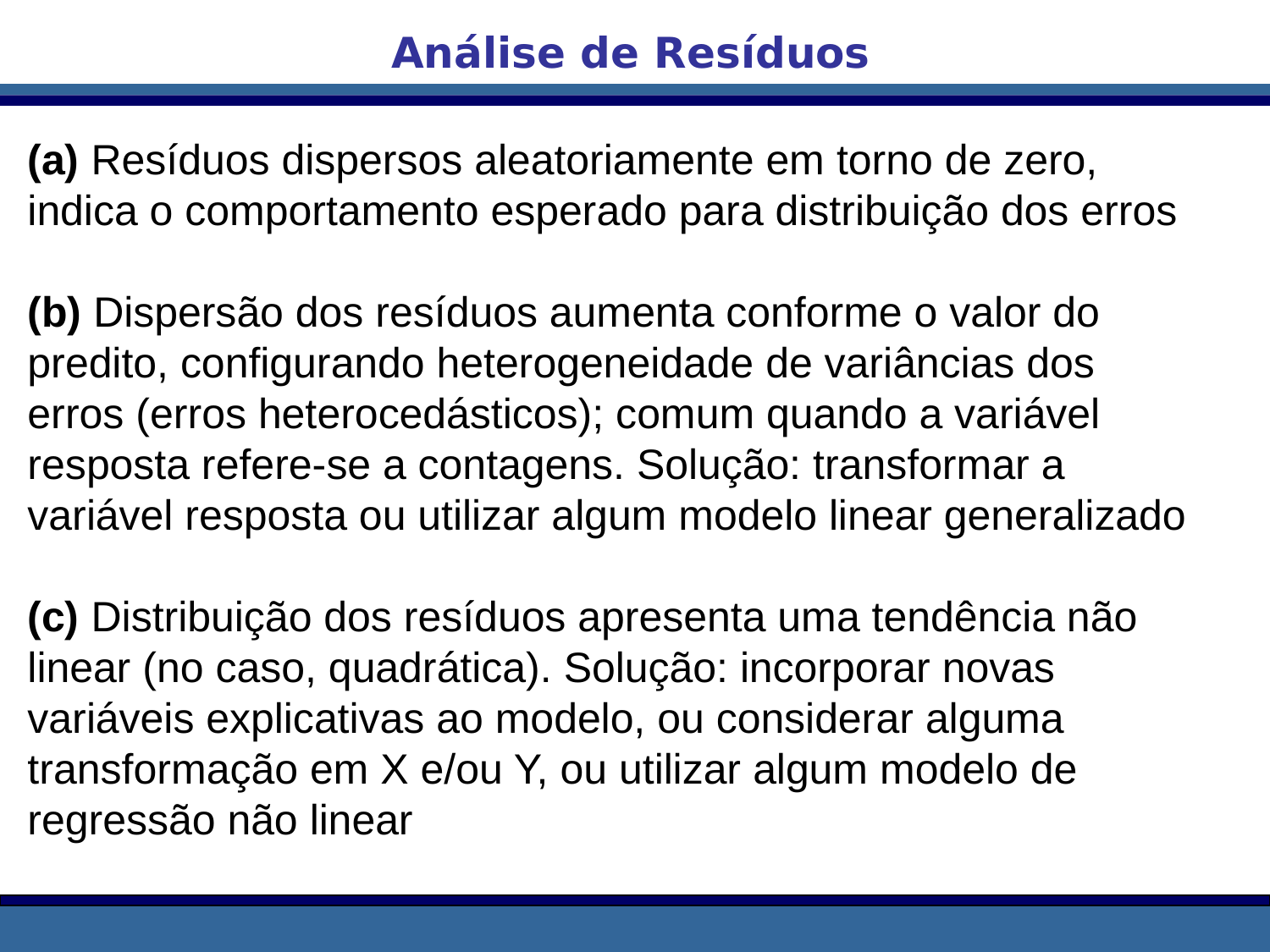

Análise de Resíduos
(a) Resíduos dispersos aleatoriamente em torno de zero, indica o comportamento esperado para distribuição dos erros

(b) Dispersão dos resíduos aumenta conforme o valor do predito, configurando heterogeneidade de variâncias dos erros (erros heterocedásticos); comum quando a variável resposta refere-se a contagens. Solução: transformar a variável resposta ou utilizar algum modelo linear generalizado

(c) Distribuição dos resíduos apresenta uma tendência não linear (no caso, quadrática). Solução: incorporar novas variáveis explicativas ao modelo, ou considerar alguma transformação em X e/ou Y, ou utilizar algum modelo de regressão não linear